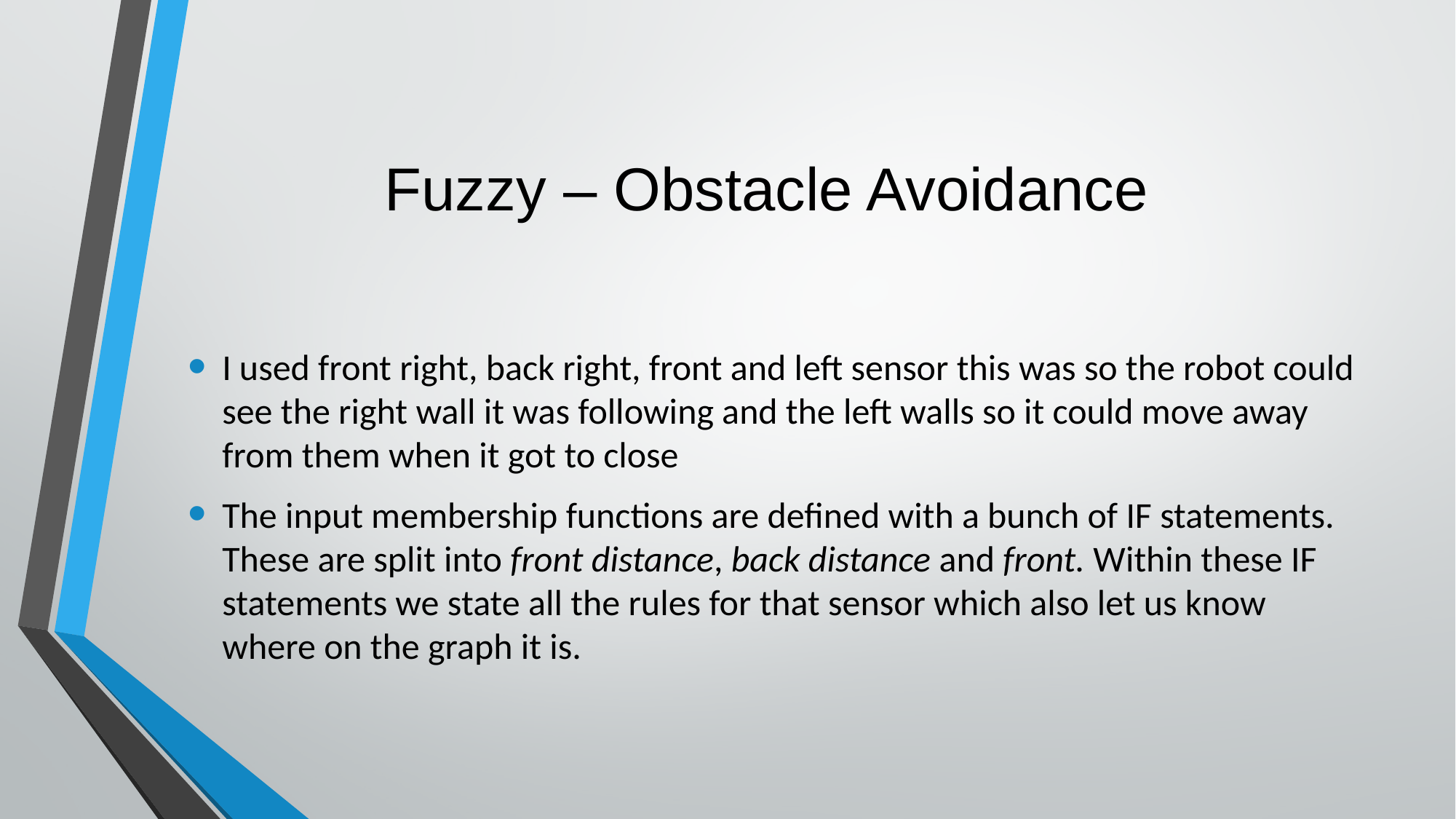

# Fuzzy – Obstacle Avoidance
I used front right, back right, front and left sensor this was so the robot could see the right wall it was following and the left walls so it could move away from them when it got to close
The input membership functions are defined with a bunch of IF statements. These are split into front distance, back distance and front. Within these IF statements we state all the rules for that sensor which also let us know where on the graph it is.